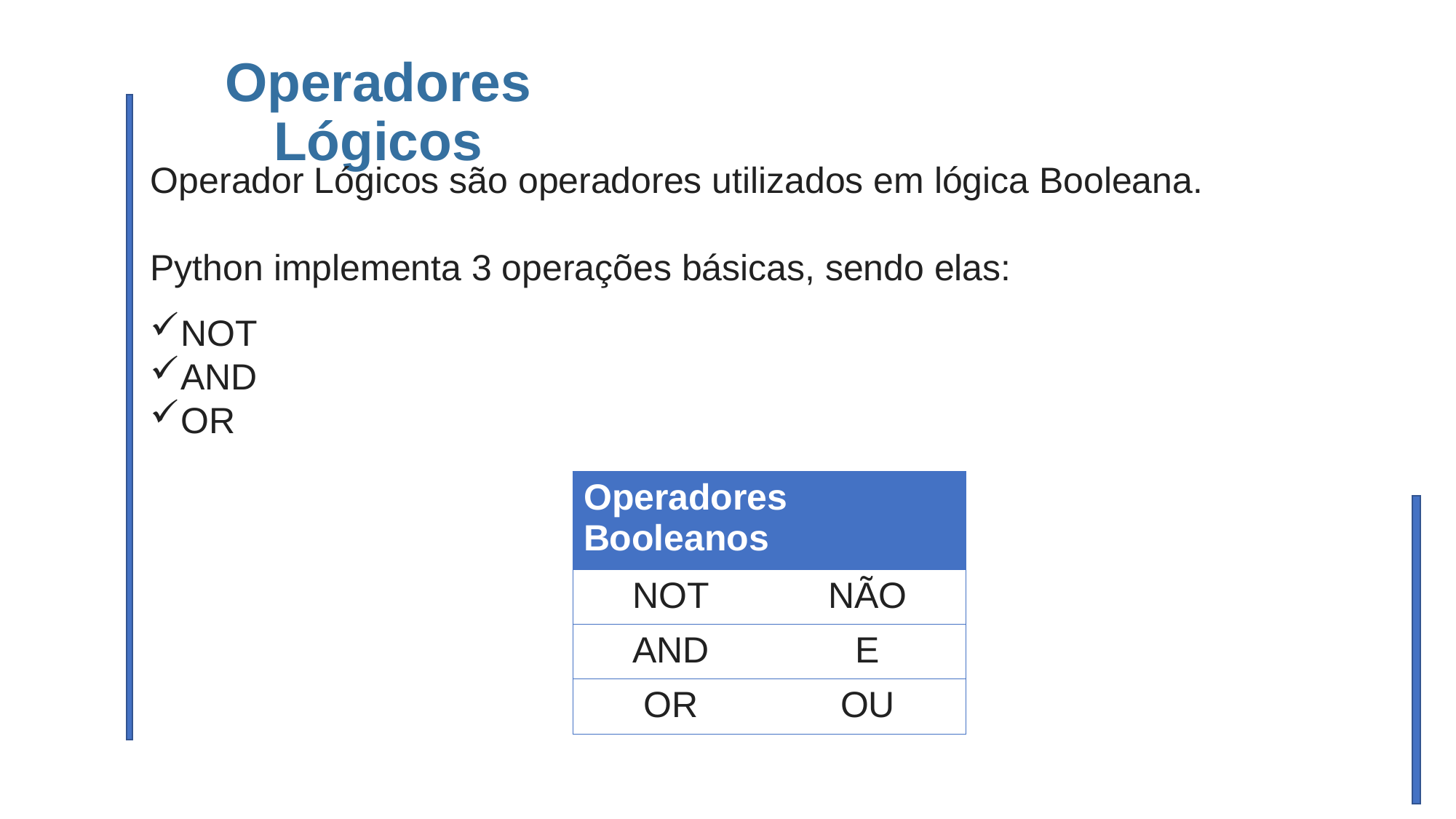

Operadores Lógicos

Operador Lógicos são operadores utilizados em lógica Booleana.

Python implementa 3 operações básicas, sendo elas:
NOT
AND
OR
| Operadores Booleanos |  |
| --- | --- |
| NOT | NÃO |
| AND | E |
| OR | OU |